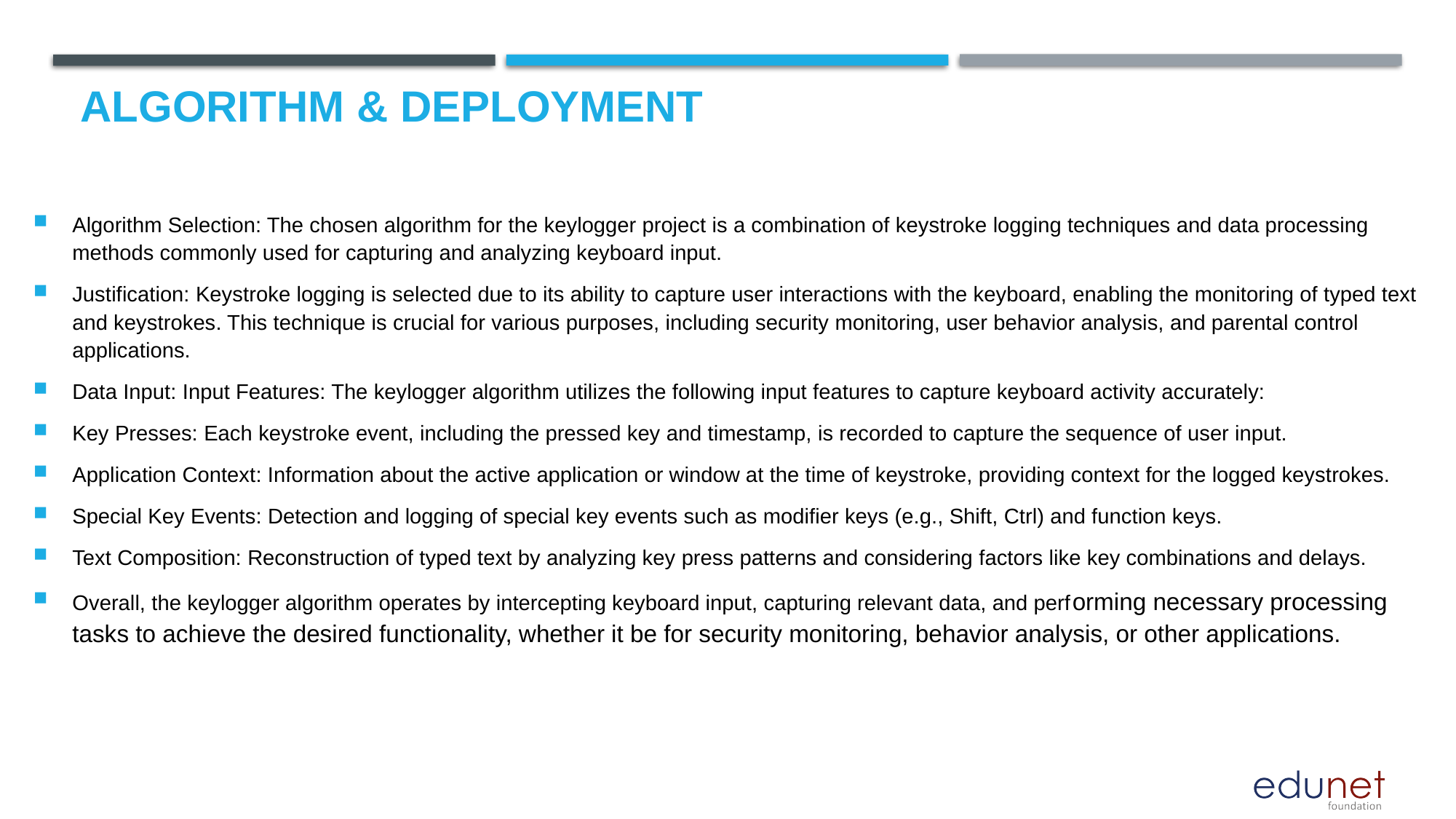

# Algorithm & Deployment
Algorithm Selection: The chosen algorithm for the keylogger project is a combination of keystroke logging techniques and data processing methods commonly used for capturing and analyzing keyboard input.
Justification: Keystroke logging is selected due to its ability to capture user interactions with the keyboard, enabling the monitoring of typed text and keystrokes. This technique is crucial for various purposes, including security monitoring, user behavior analysis, and parental control applications.
Data Input: Input Features: The keylogger algorithm utilizes the following input features to capture keyboard activity accurately:
Key Presses: Each keystroke event, including the pressed key and timestamp, is recorded to capture the sequence of user input.
Application Context: Information about the active application or window at the time of keystroke, providing context for the logged keystrokes.
Special Key Events: Detection and logging of special key events such as modifier keys (e.g., Shift, Ctrl) and function keys.
Text Composition: Reconstruction of typed text by analyzing key press patterns and considering factors like key combinations and delays.
Overall, the keylogger algorithm operates by intercepting keyboard input, capturing relevant data, and performing necessary processing tasks to achieve the desired functionality, whether it be for security monitoring, behavior analysis, or other applications.